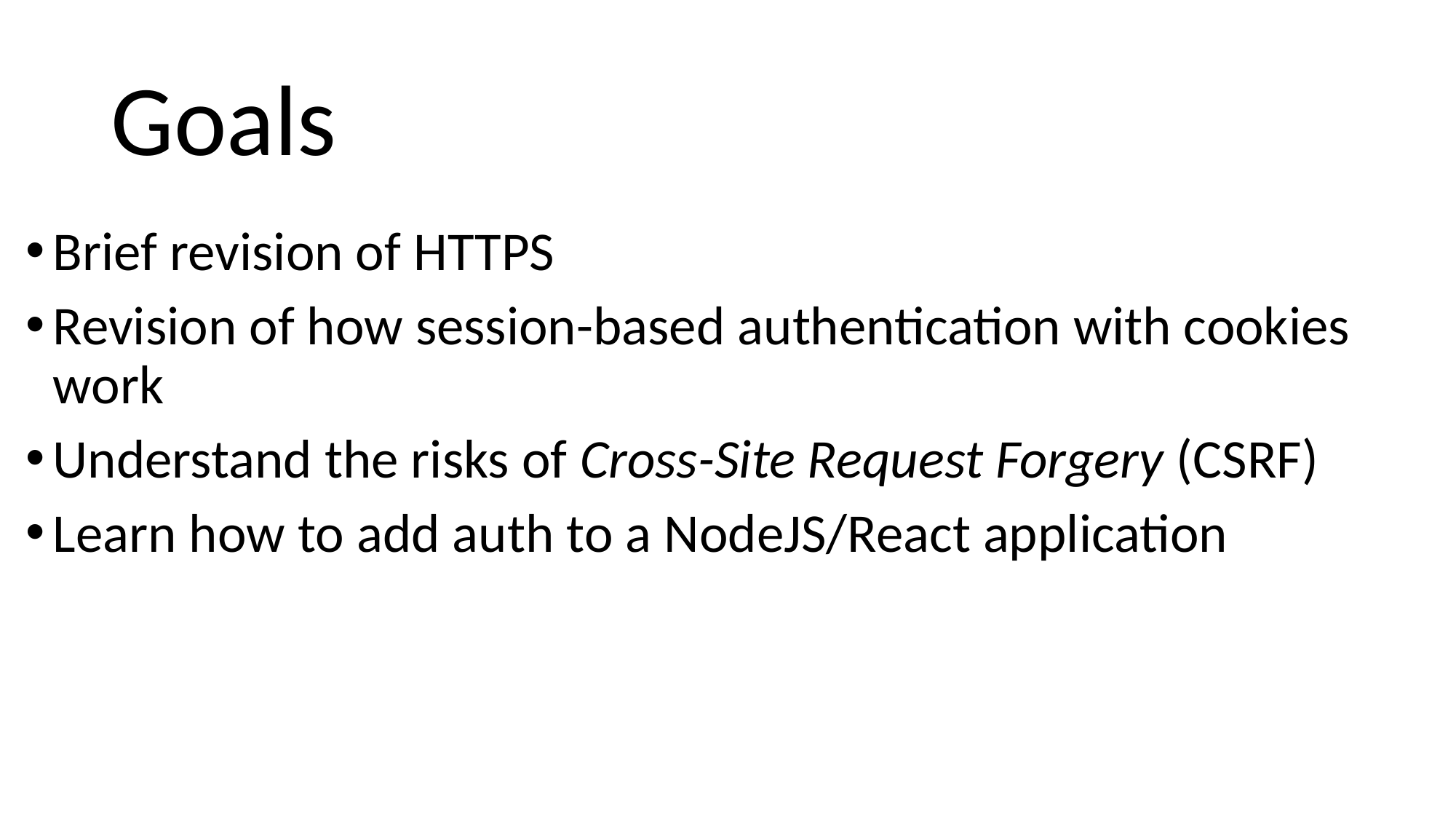

# Goals
Brief revision of HTTPS
Revision of how session-based authentication with cookies work
Understand the risks of Cross-Site Request Forgery (CSRF)
Learn how to add auth to a NodeJS/React application